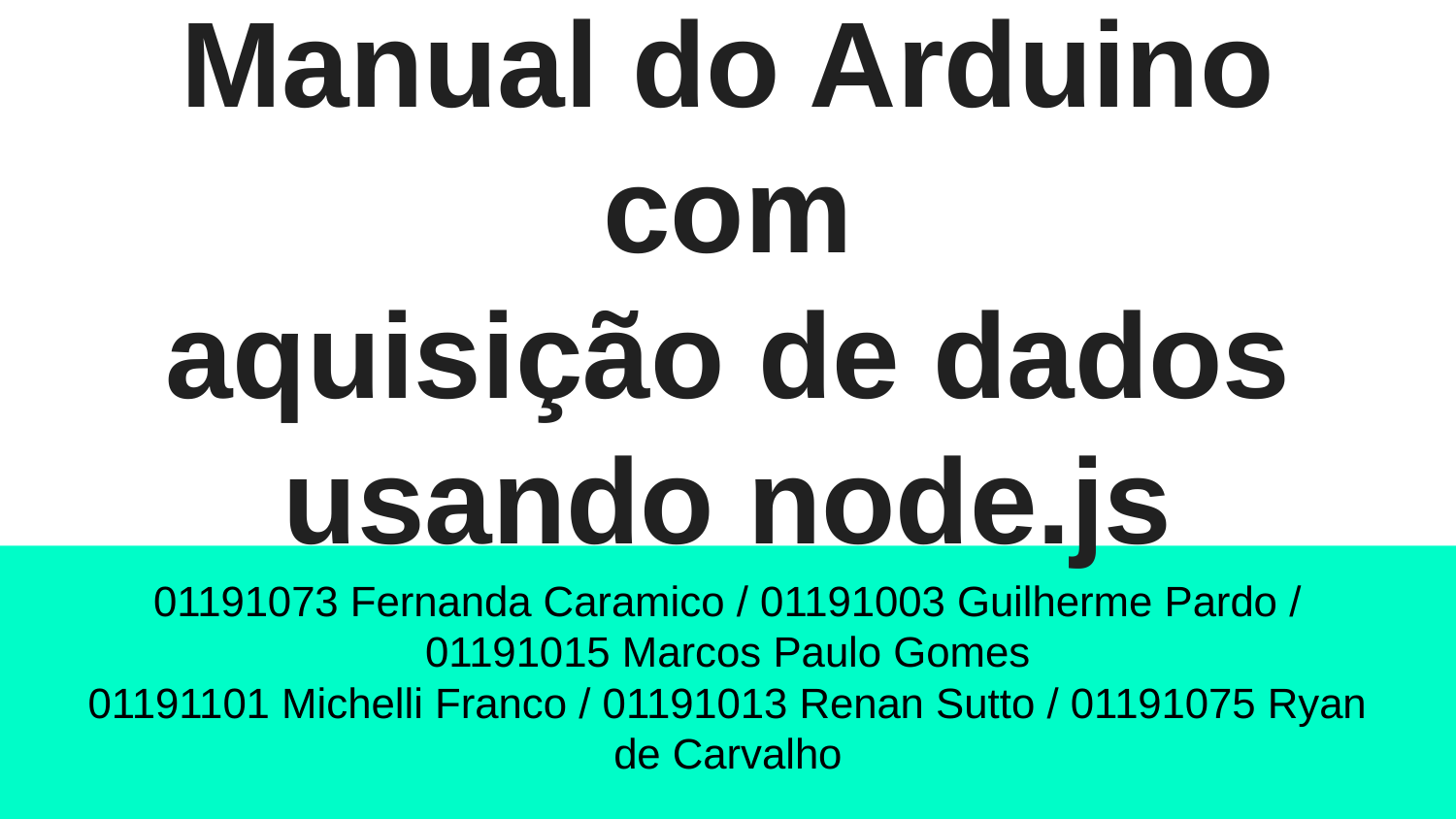

# Manual do Arduino com
aquisição de dados usando node.js
01191073 Fernanda Caramico / 01191003 Guilherme Pardo / 01191015 Marcos Paulo Gomes
01191101 Michelli Franco / 01191013 Renan Sutto / 01191075 Ryan de Carvalho